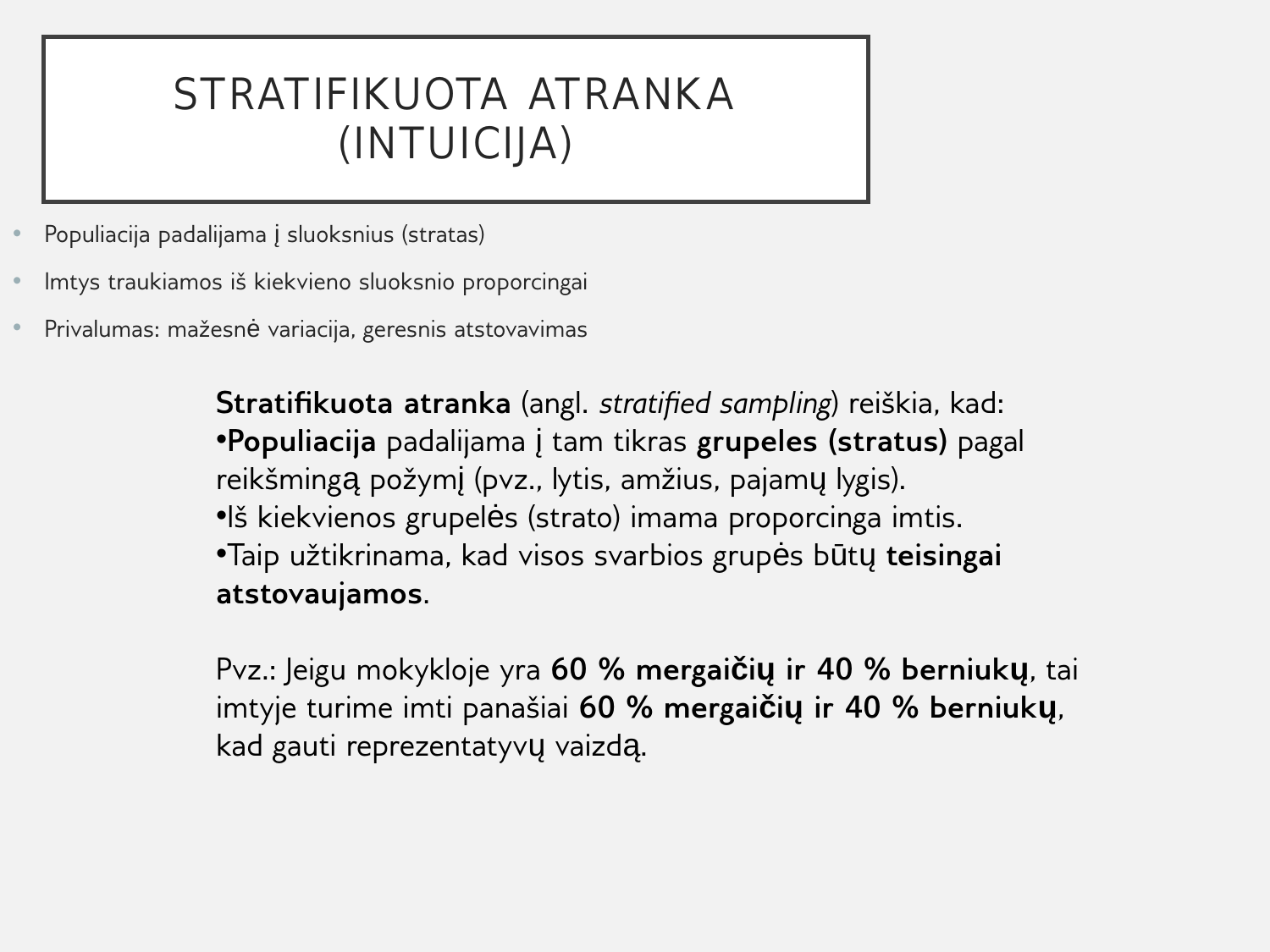

# Stratifikuota atranka (intuicija)

Populiacija padalijama į sluoksnius (stratas)
Imtys traukiamos iš kiekvieno sluoksnio proporcingai
Privalumas: mažesnė variacija, geresnis atstovavimas
Stratifikuota atranka (angl. stratified sampling) reiškia, kad:
Populiacija padalijama į tam tikras grupeles (stratus) pagal reikšmingą požymį (pvz., lytis, amžius, pajamų lygis).
Iš kiekvienos grupelės (strato) imama proporcinga imtis.
Taip užtikrinama, kad visos svarbios grupės būtų teisingai atstovaujamos.

Pvz.: Jeigu mokykloje yra 60 % mergaičių ir 40 % berniukų, tai imtyje turime imti panašiai 60 % mergaičių ir 40 % berniukų, kad gauti reprezentatyvų vaizdą.